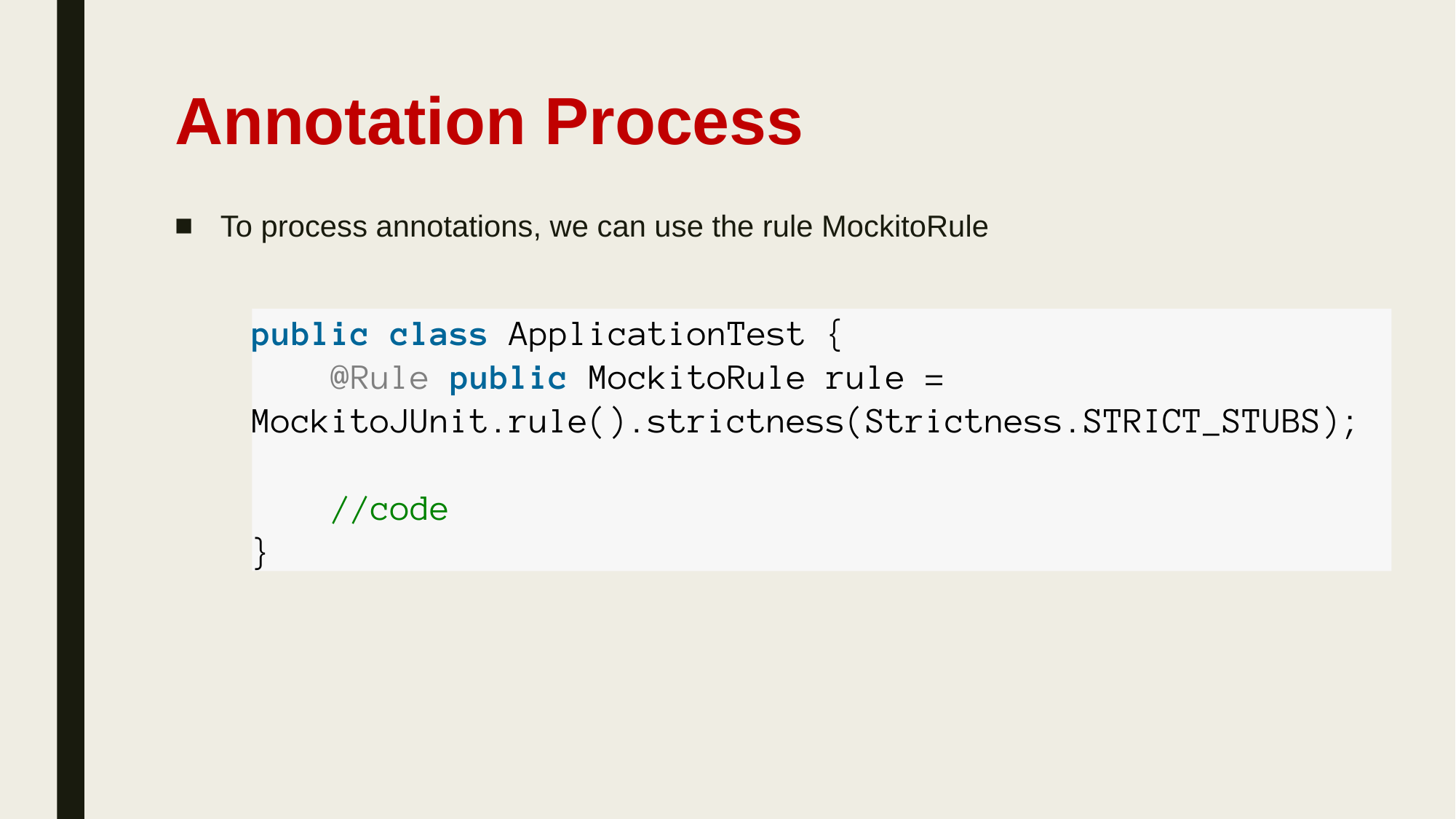

# Annotation Process
To process annotations, we can use the rule MockitoRule
public class ApplicationTest {
    @Rule public MockitoRule rule = MockitoJUnit.rule().strictness(Strictness.STRICT_STUBS);

    //code
}